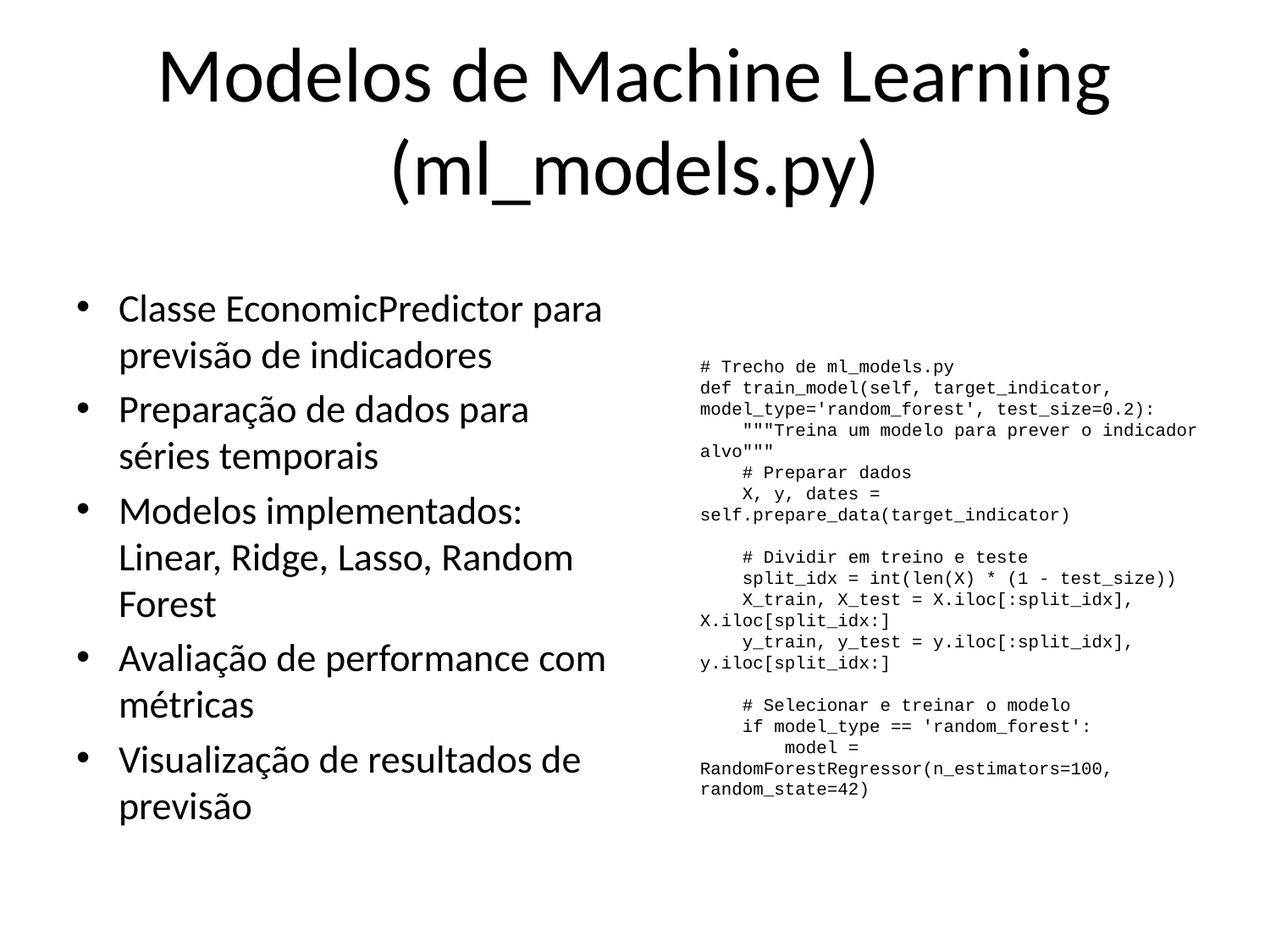

# Modelos de Machine Learning (ml_models.py)

Classe EconomicPredictor para previsão de indicadores
Preparação de dados para séries temporais
Modelos implementados: Linear, Ridge, Lasso, Random Forest
Avaliação de performance com métricas
Visualização de resultados de previsão

# Trecho de ml_models.py def train_model(self, target_indicator, model_type='random_forest', test_size=0.2): """Treina um modelo para prever o indicador alvo""" # Preparar dados X, y, dates = self.prepare_data(target_indicator) # Dividir em treino e teste split_idx = int(len(X) * (1 - test_size)) X_train, X_test = X.iloc[:split_idx], X.iloc[split_idx:] y_train, y_test = y.iloc[:split_idx], y.iloc[split_idx:] # Selecionar e treinar o modelo if model_type == 'random_forest': model = RandomForestRegressor(n_estimators=100, random_state=42)